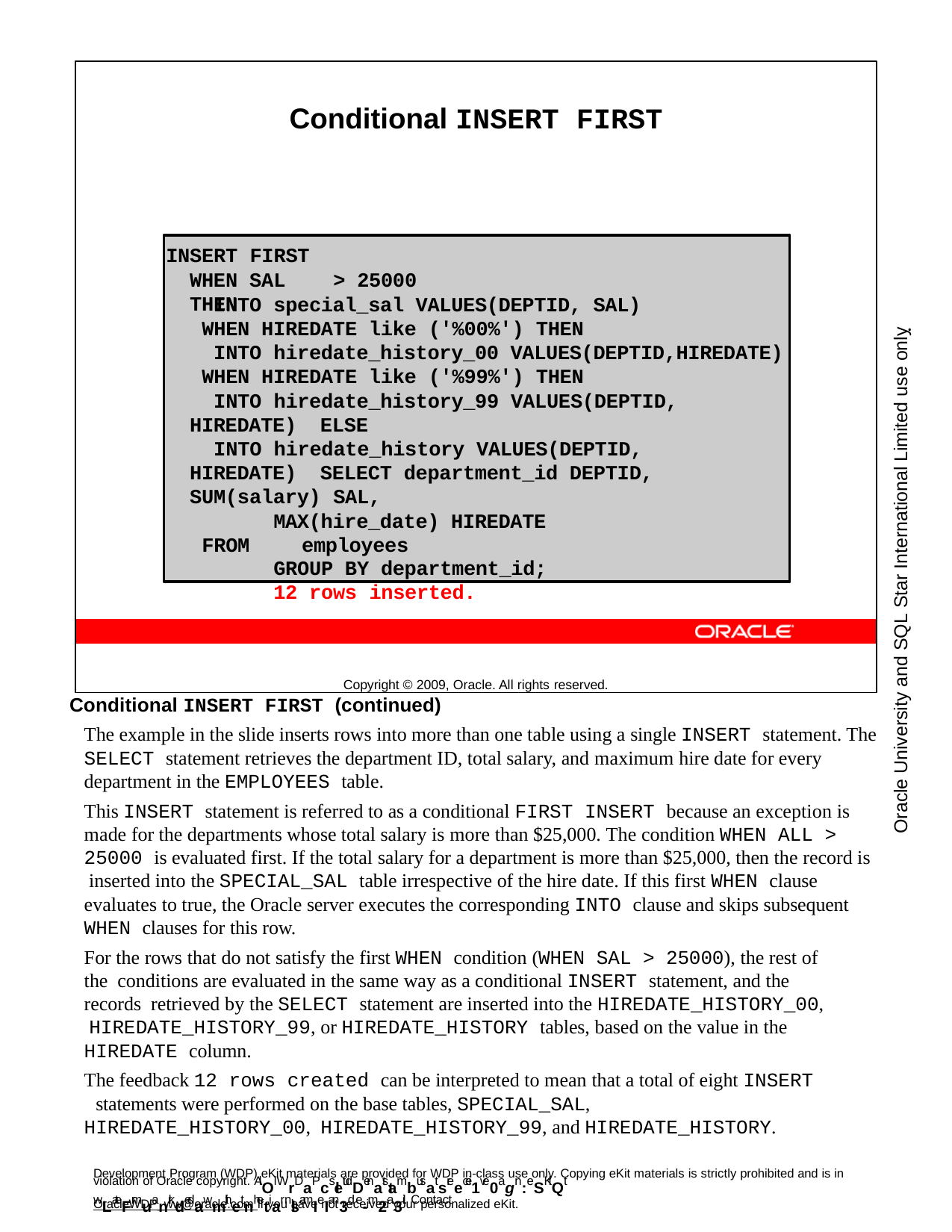

Conditional INSERT FIRST

Copyright © 2009, Oracle. All rights reserved.

INSERT FIRST
WHEN SAL	> 25000	THEN
INTO special_sal VALUES(DEPTID, SAL)  WHEN HIREDATE like ('%00%') THEN
INTO hiredate_history_00 VALUES(DEPTID,HIREDATE)  WHEN HIREDATE like ('%99%') THEN
INTO hiredate_history_99 VALUES(DEPTID, HIREDATE)  ELSE
INTO hiredate_history VALUES(DEPTID, HIREDATE)  SELECT department_id DEPTID, SUM(salary) SAL,
MAX(hire_date) HIREDATE  FROM	employees
GROUP BY department_id;
12 rows inserted.
Oracle University and SQL Star International Limited use onlyฺ

Conditional INSERT FIRST (continued)
The example in the slide inserts rows into more than one table using a single INSERT statement. The  SELECT statement retrieves the department ID, total salary, and maximum hire date for every  department in the EMPLOYEES table.
This INSERT statement is referred to as a conditional FIRST INSERT because an exception is  made for the departments whose total salary is more than $25,000. The condition WHEN ALL >  25000 is evaluated first. If the total salary for a department is more than $25,000, then the record is  inserted into the SPECIAL_SAL table irrespective of the hire date. If this first WHEN clause  evaluates to true, the Oracle server executes the corresponding INTO clause and skips subsequent  WHEN clauses for this row.
For the rows that do not satisfy the first WHEN condition (WHEN SAL > 25000), the rest of the  conditions are evaluated in the same way as a conditional INSERT statement, and the records  retrieved by the SELECT statement are inserted into the HIREDATE_HISTORY_00,  HIREDATE_HISTORY_99, or HIREDATE_HISTORY tables, based on the value in the  HIREDATE column.
The feedback 12 rows created can be interpreted to mean that a total of eight INSERT  statements were performed on the base tables, SPECIAL_SAL, HIREDATE_HISTORY_00,  HIREDATE_HISTORY_99, and HIREDATE_HISTORY.
Development Program (WDP) eKit materials are provided for WDP in-class use only. Copying eKit materials is strictly prohibited and is in
violation of Oracle copyright. AlOl WrDaPcsletudDenatstambusat sreecei1ve0agn:eSKiQt wLateFrmuanrkdedawmithetnhetiar nlsamIeI an3d e-m2a3il. Contact
OracleWDP_ww@oracle.com if you have not received your personalized eKit.